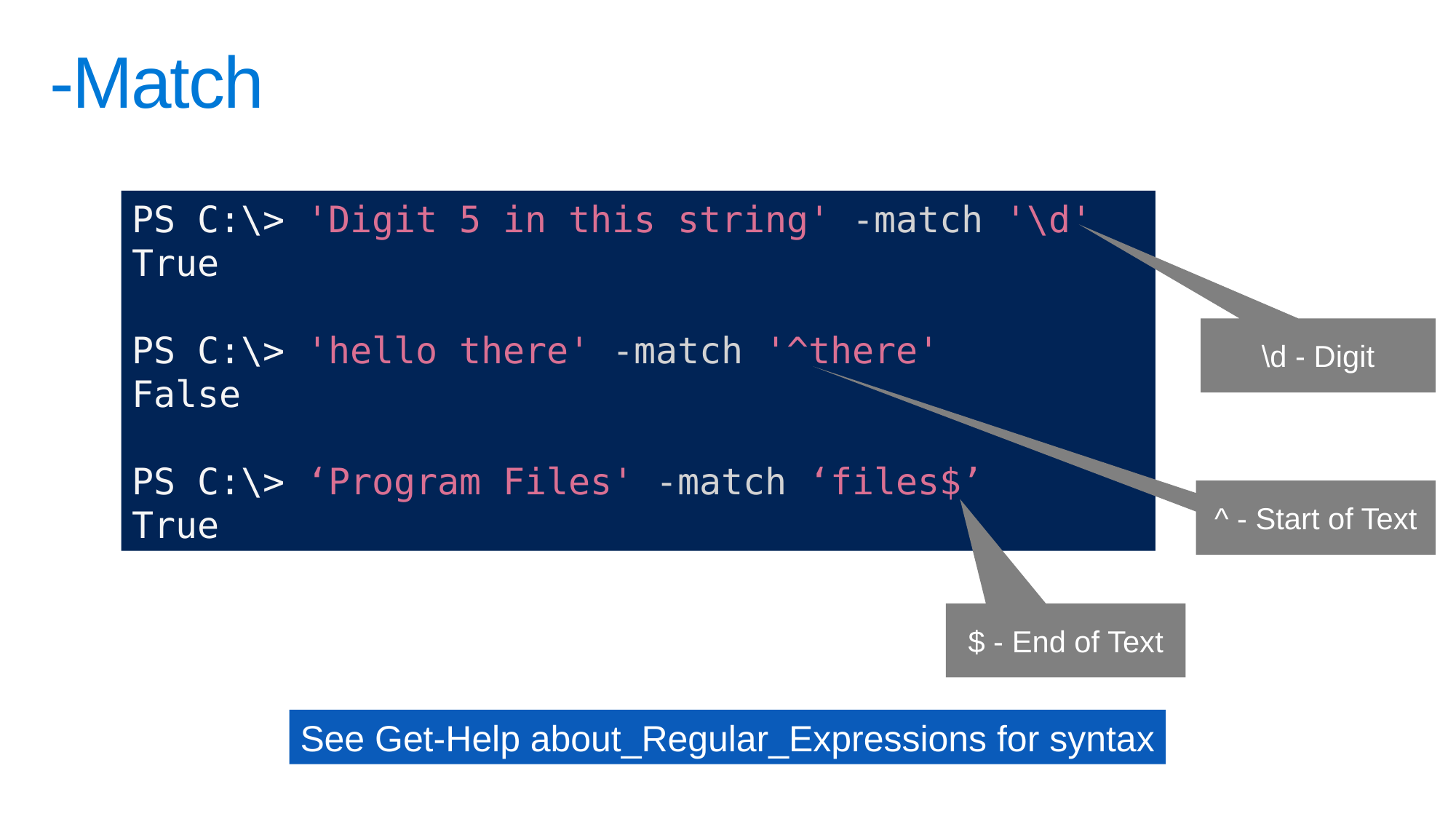

# -Match
PS C:\> 'Digit 5 in this string' -match '\d'
True

PS C:\> 'hello there' -match '^there'
False

PS C:\> ‘Program Files' -match ‘files$’
True
\d - Digit
^ - Start of Text
$ - End of Text
See Get-Help about_Regular_Expressions for syntax